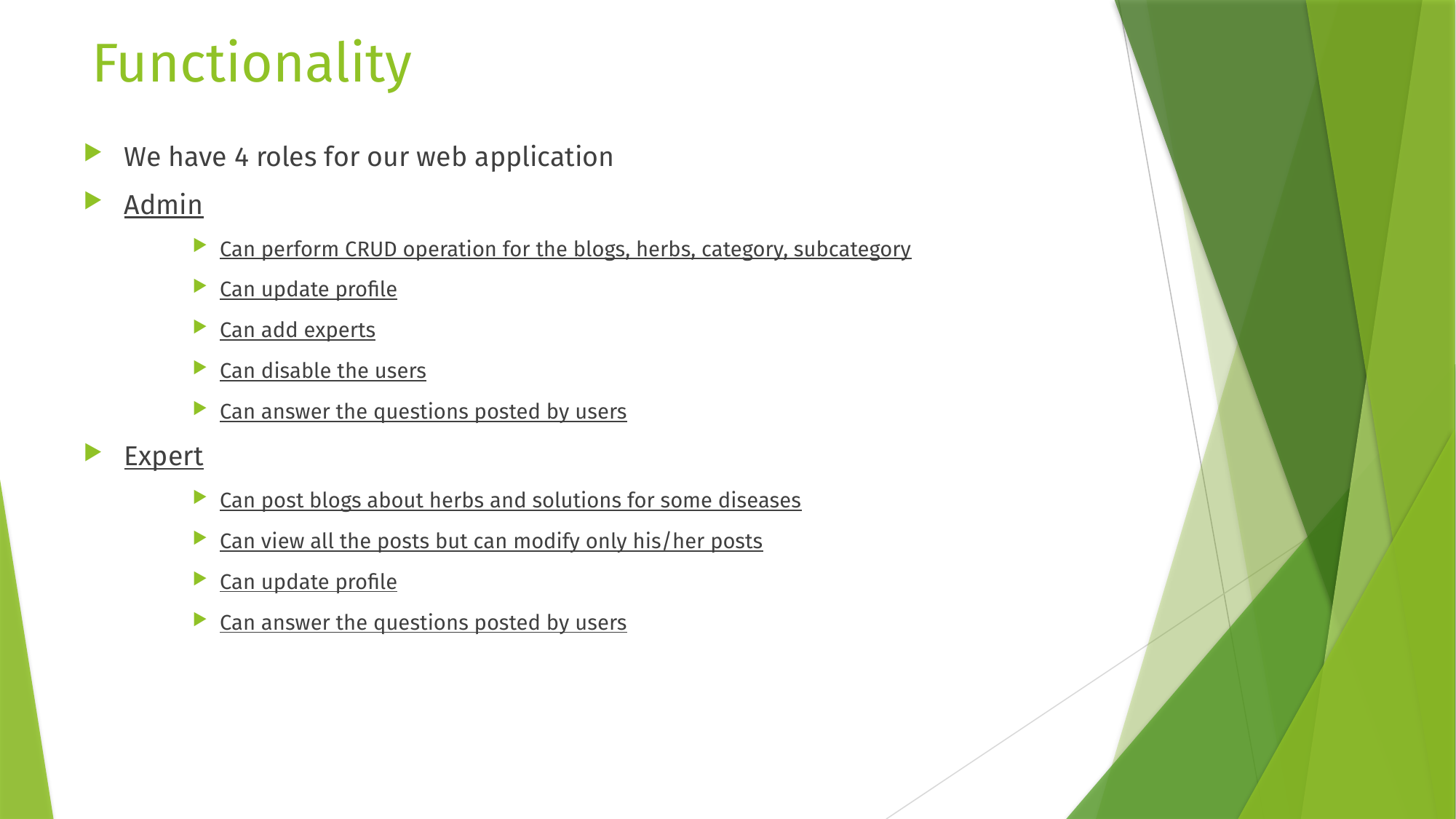

# Functionality
We have 4 roles for our web application
Admin
Can perform CRUD operation for the blogs, herbs, category, subcategory
Can update profile
Can add experts
Can disable the users
Can answer the questions posted by users
Expert
Can post blogs about herbs and solutions for some diseases
Can view all the posts but can modify only his/her posts
Can update profile
Can answer the questions posted by users